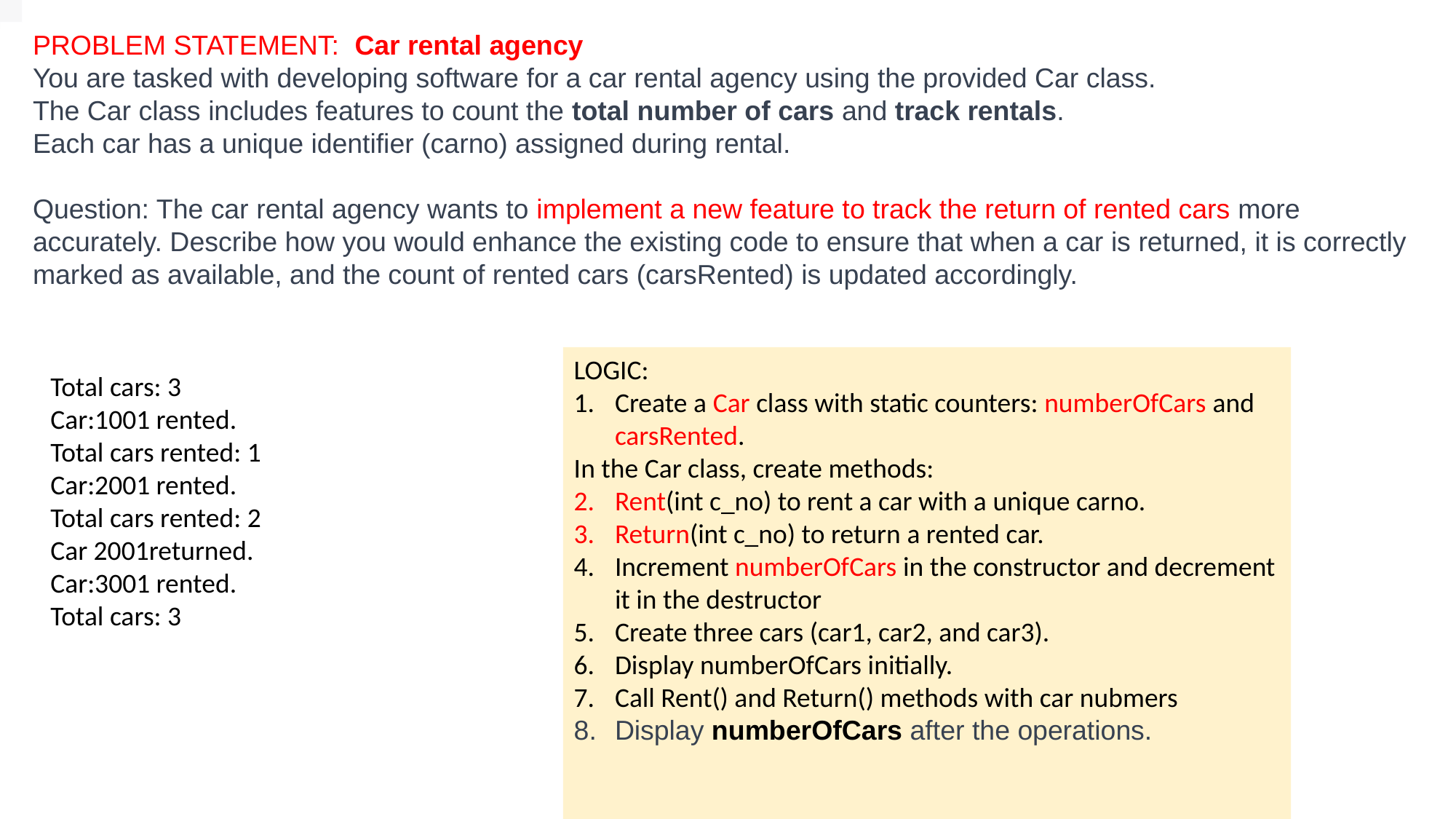

PROBLEM STATEMENT:  Car rental agency
You are tasked with developing software for a car rental agency using the provided Car class.
The Car class includes features to count the total number of cars and track rentals.
Each car has a unique identifier (carno) assigned during rental.

Question: The car rental agency wants to implement a new feature to track the return of rented cars more accurately. Describe how you would enhance the existing code to ensure that when a car is returned, it is correctly marked as available, and the count of rented cars (carsRented) is updated accordingly.
LOGIC:
Create a Car class with static counters: numberOfCars and carsRented.
In the Car class, create methods:
Rent(int c_no) to rent a car with a unique carno.
Return(int c_no) to return a rented car.
Increment numberOfCars in the constructor and decrement it in the destructor
Create three cars (car1, car2, and car3).
Display numberOfCars initially.
Call Rent() and Return() methods with car nubmers
Display numberOfCars after the operations.

Total cars: 3
Car:1001 rented.
Total cars rented: 1
Car:2001 rented.
Total cars rented: 2
Car 2001returned.
Car:3001 rented.
Total cars: 3